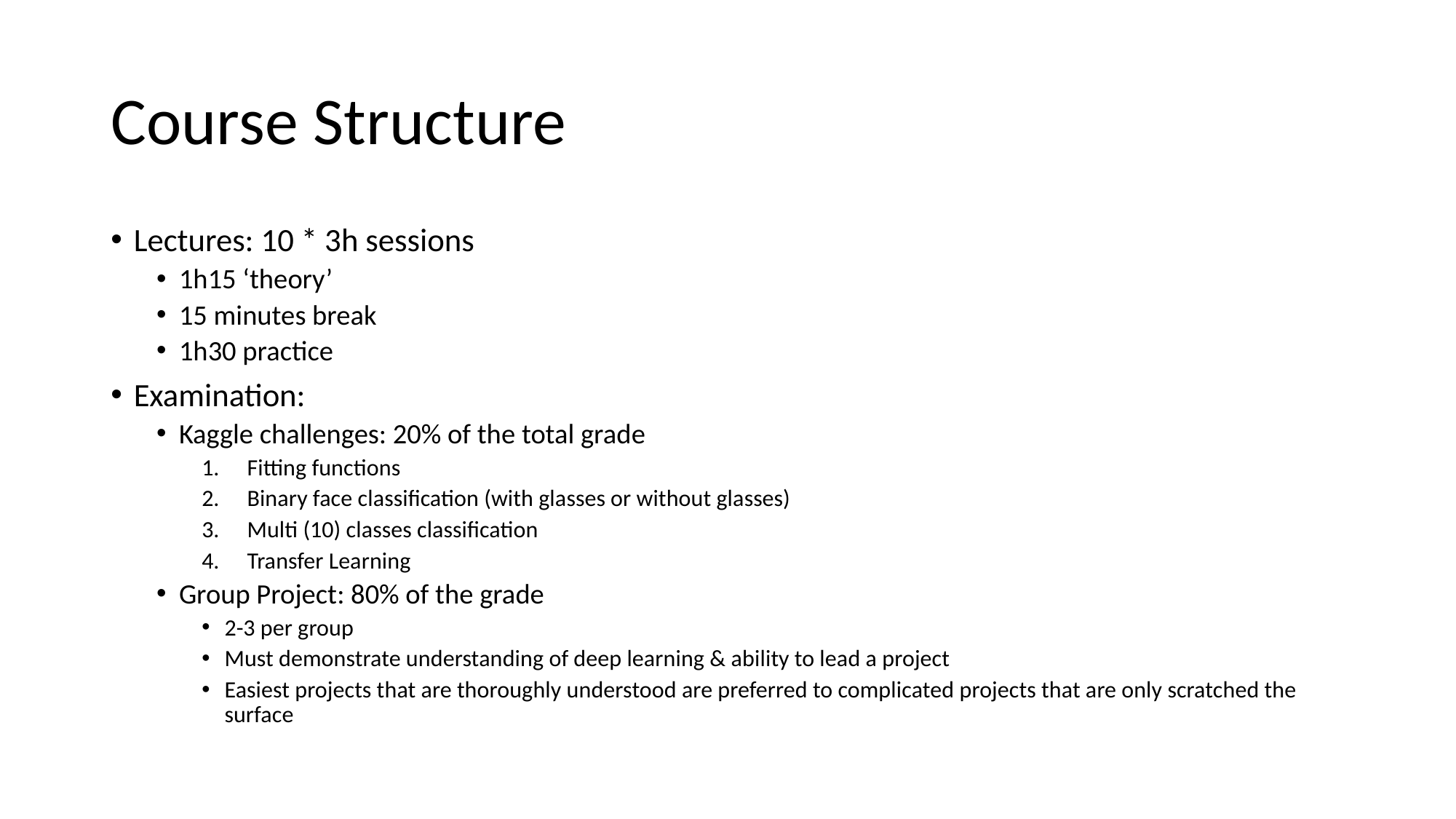

# Course Structure
Lectures: 10 * 3h sessions
1h15 ‘theory’
15 minutes break
1h30 practice
Examination:
Kaggle challenges: 20% of the total grade
Fitting functions
Binary face classification (with glasses or without glasses)
Multi (10) classes classification
Transfer Learning
Group Project: 80% of the grade
2-3 per group
Must demonstrate understanding of deep learning & ability to lead a project
Easiest projects that are thoroughly understood are preferred to complicated projects that are only scratched the surface